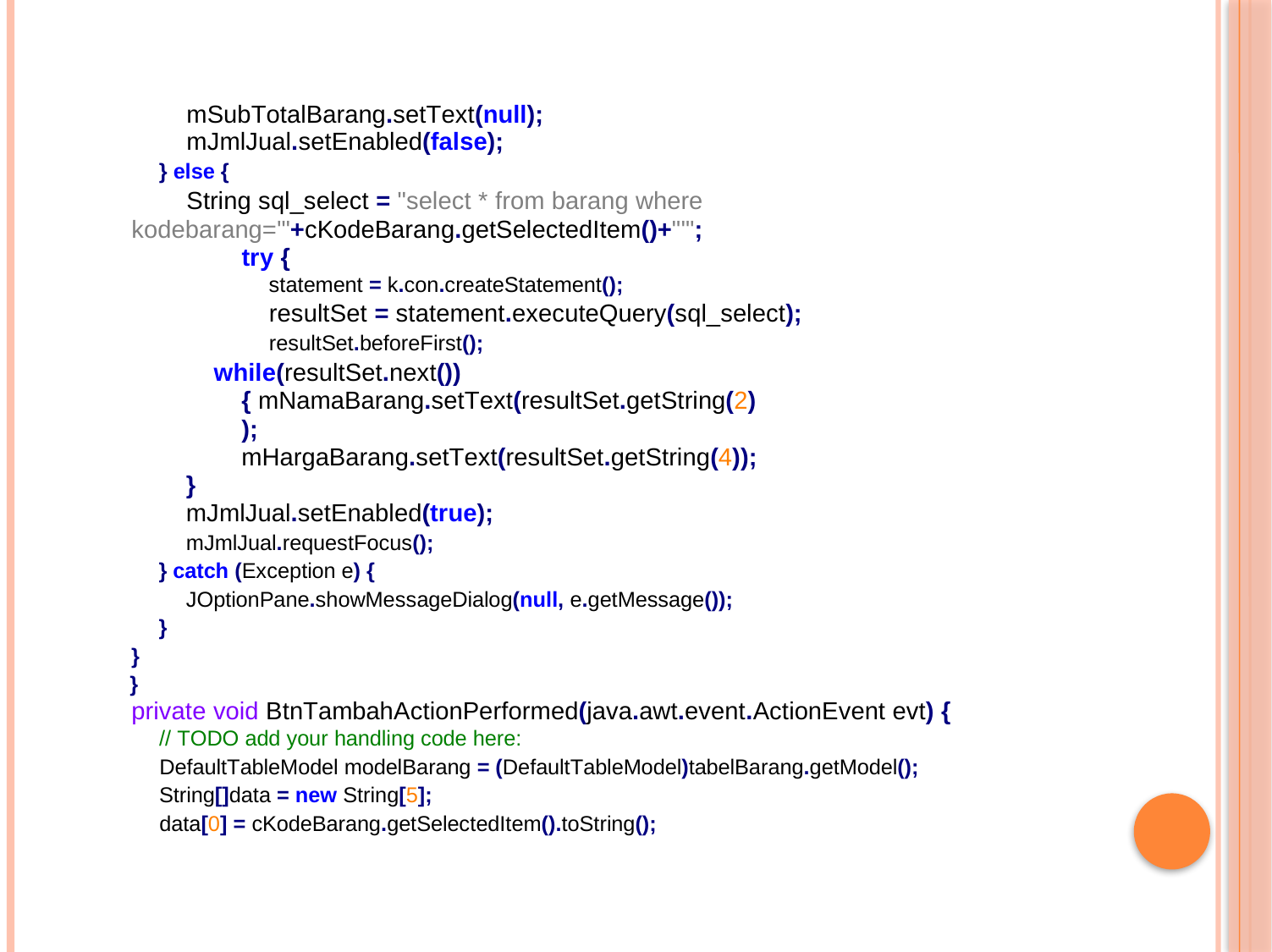

mSubTotalBarang.setText(null);
mJmlJual.setEnabled(false);
} else {
String sql_select = "select * from barang where kodebarang='"+cKodeBarang.getSelectedItem()+"'";
try {
statement = k.con.createStatement();
resultSet = statement.executeQuery(sql_select);
resultSet.beforeFirst();
while(resultSet.next()){ mNamaBarang.setText(resultSet.getString(2)); mHargaBarang.setText(resultSet.getString(4));
}
mJmlJual.setEnabled(true);
mJmlJual.requestFocus();
} catch (Exception e) {
JOptionPane.showMessageDialog(null, e.getMessage());
}
}
}
private void BtnTambahActionPerformed(java.awt.event.ActionEvent evt) {
// TODO add your handling code here:
DefaultTableModel modelBarang = (DefaultTableModel)tabelBarang.getModel();
String[]data = new String[5];
data[0] = cKodeBarang.getSelectedItem().toString();